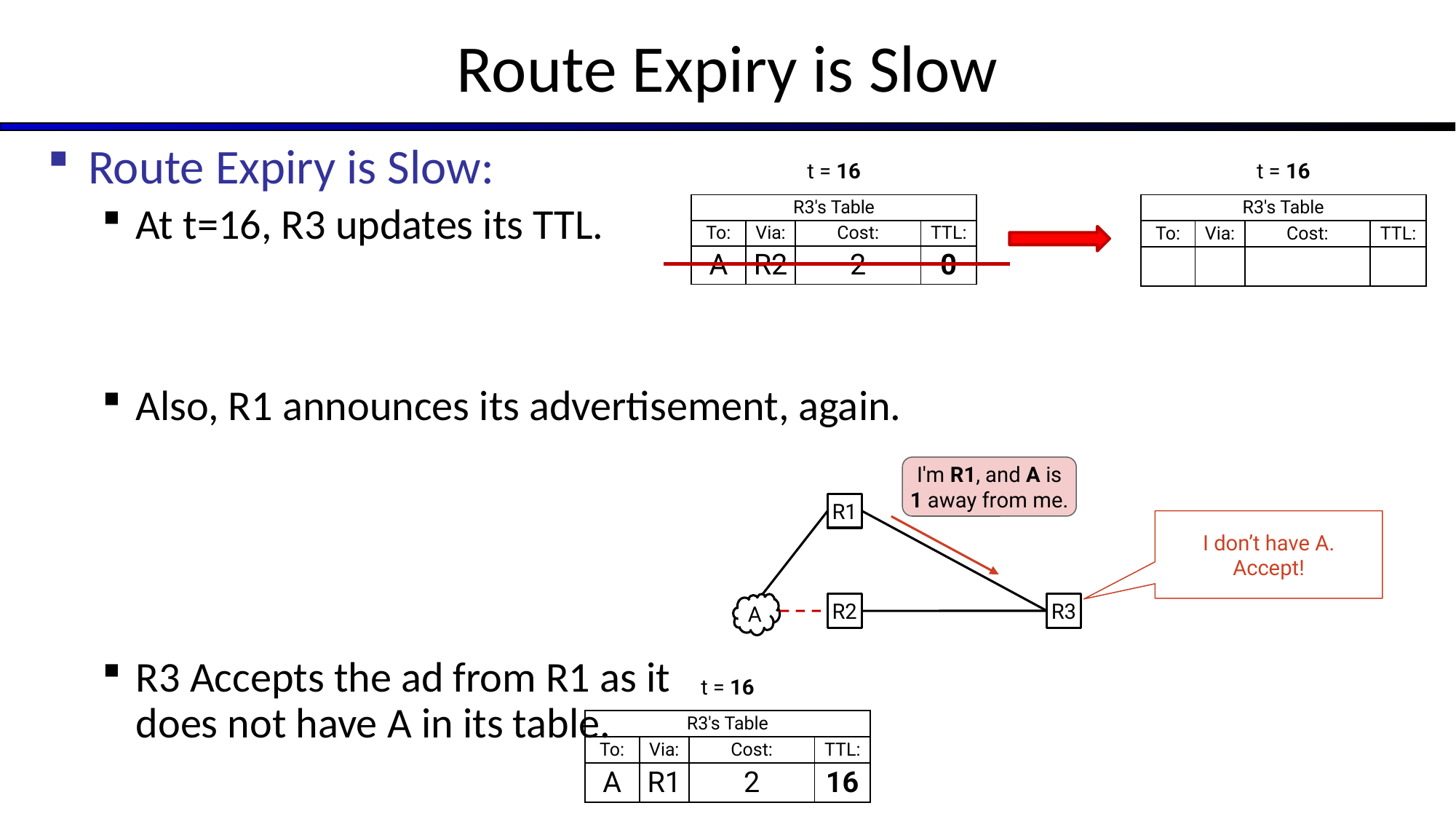

# Route Expiry is Slow
Route Expiry is Slow:
At t=16, R3 updates its TTL.

Also, R1 announces its advertisement, again.

R3 Accepts the ad from R1 as it
does not have A in its table.

t = 16
t = 16
| R3's Table |  |  |  |
| --- | --- | --- | --- |
| To: | Via: | Cost: | TTL: |
| A | R2 | 2 | 0 |
| R3's Table |  |  |  |
| --- | --- | --- | --- |
| To: | Via: | Cost: | TTL: |
|  |  |  |  |

I'm R1, and A is 1 away from me.
R1
I don’t have A.
Accept!
R3
A
R2
t = 16
| R3's Table |  |  |  |
| --- | --- | --- | --- |
| To: | Via: | Cost: | TTL: |
| A | R1 | 2 | 16 |